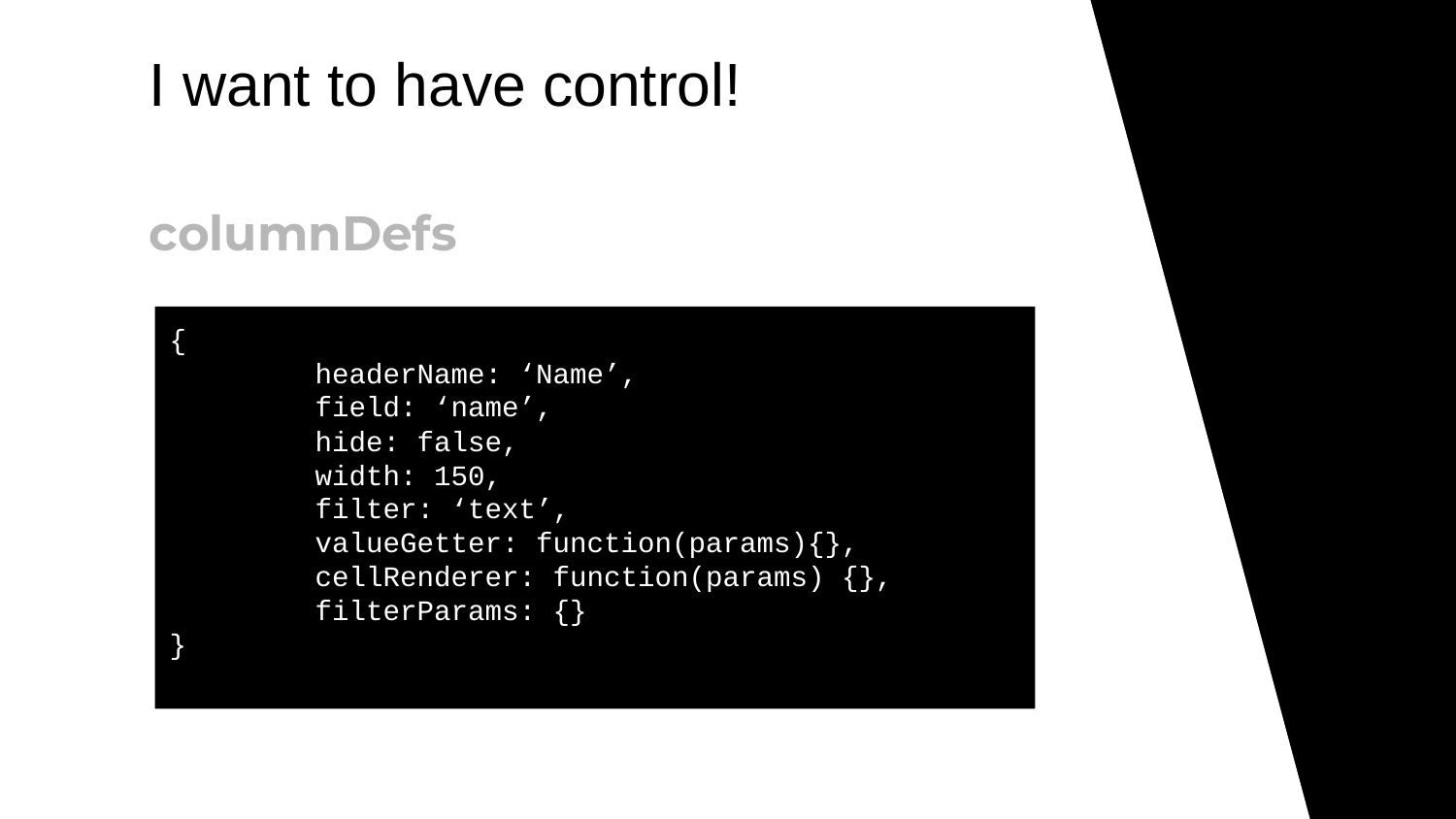

I want to have control!
# columnDefs
{
	headerName: ‘Name’,
	field: ‘name’,
	hide: false,
	width: 150,
	filter: ‘text’,
	valueGetter: function(params){},
	cellRenderer: function(params) {},
	filterParams: {}
}